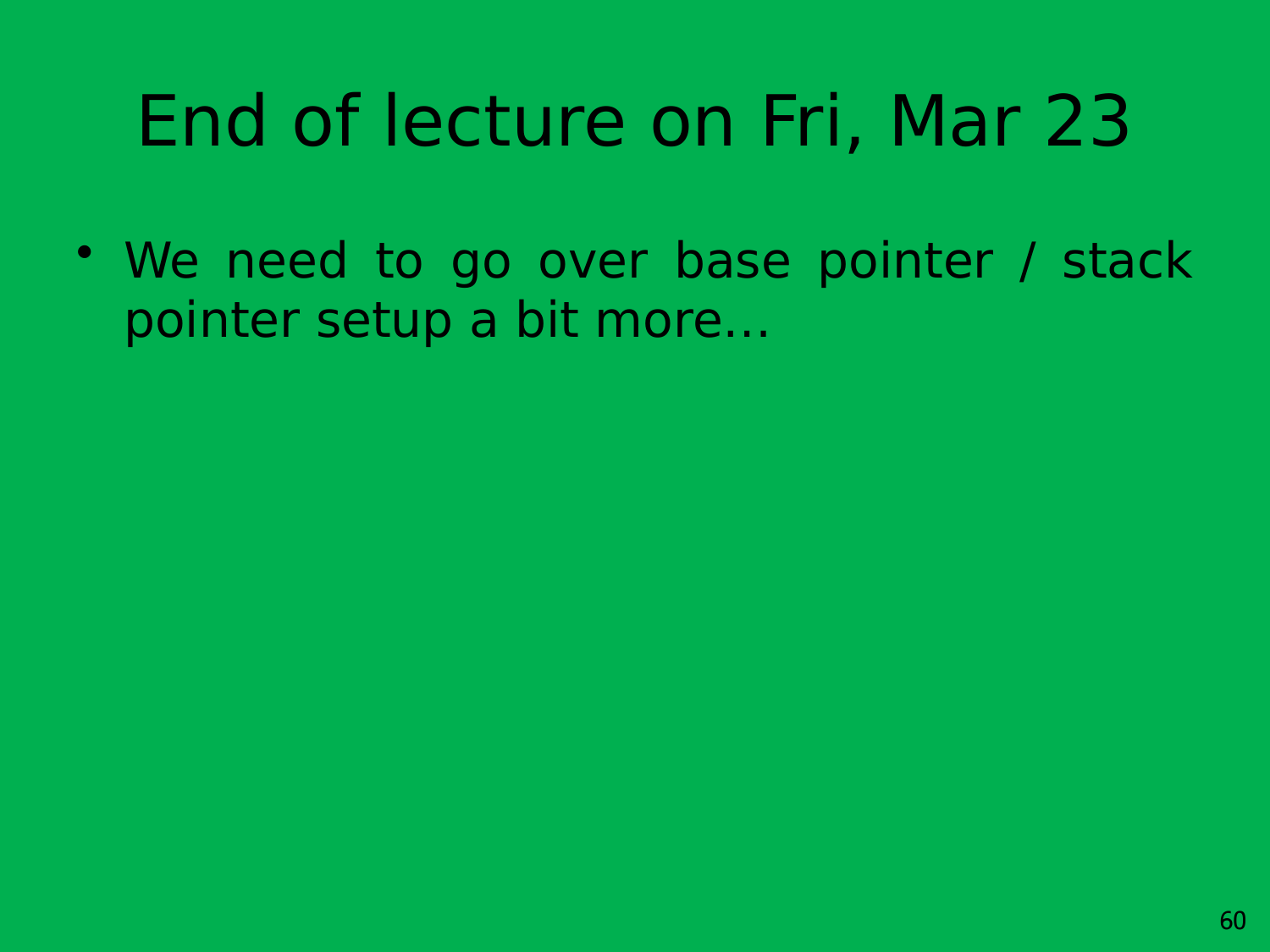

# End of lecture on Fri, Mar 23
We need to go over base pointer / stack pointer setup a bit more…